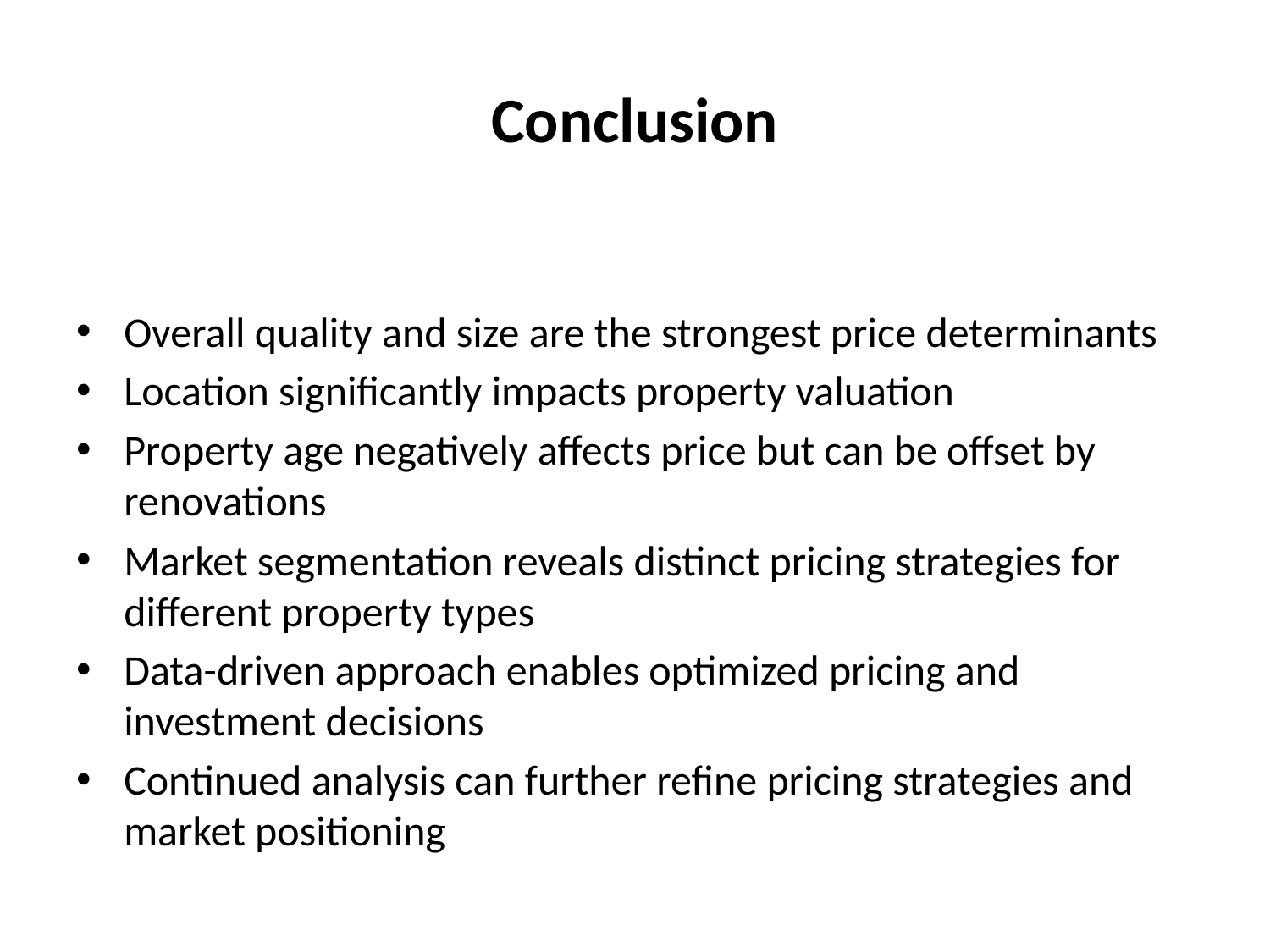

# Conclusion

Overall quality and size are the strongest price determinants
Location significantly impacts property valuation
Property age negatively affects price but can be offset by renovations
Market segmentation reveals distinct pricing strategies for different property types
Data-driven approach enables optimized pricing and investment decisions
Continued analysis can further refine pricing strategies and market positioning